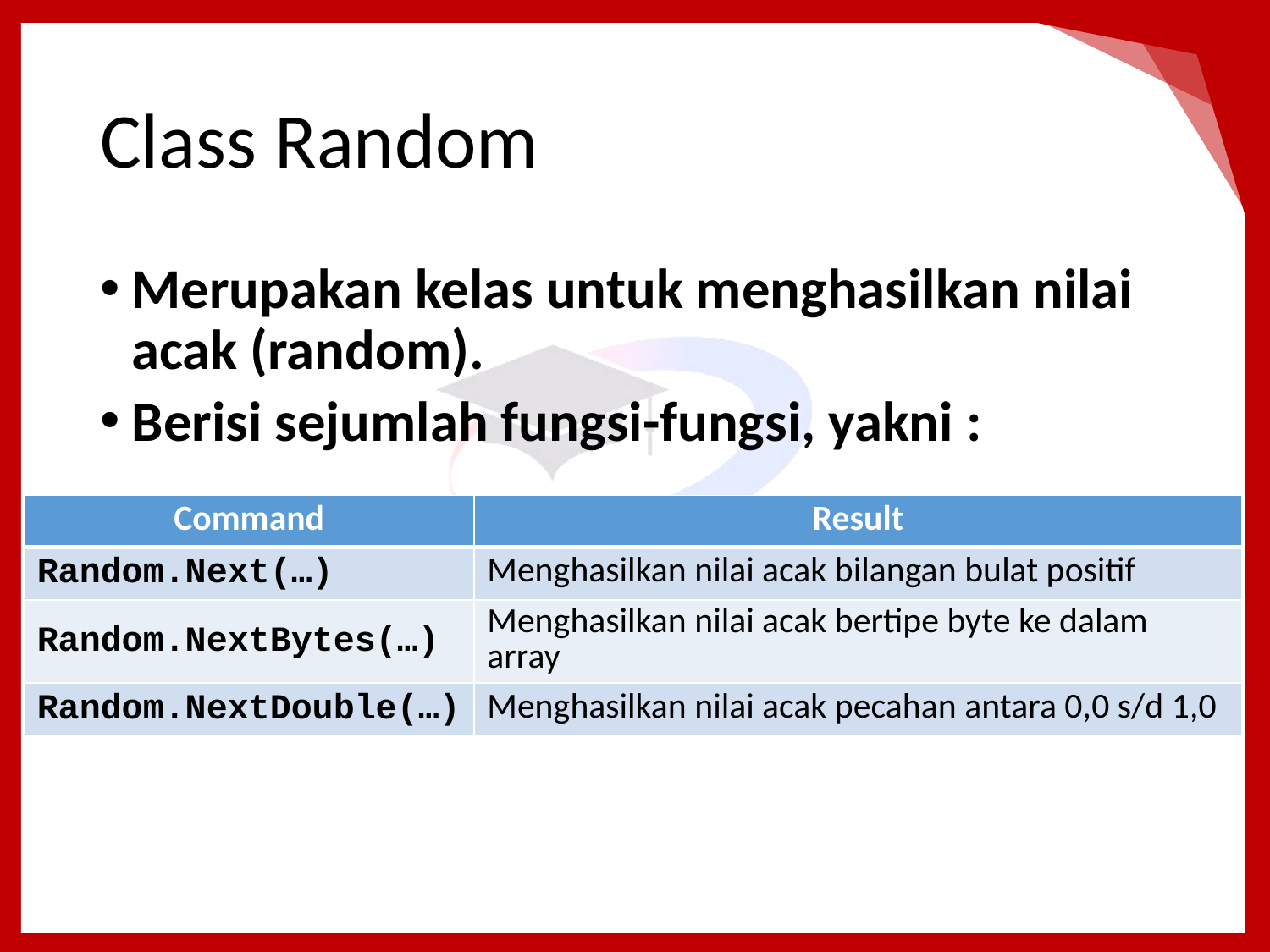

# Class Random
Merupakan kelas untuk menghasilkan nilai acak (random).
Berisi sejumlah fungsi-fungsi, yakni :

| Command | Result |
| --- | --- |
| Random.Next(…) | Menghasilkan nilai acak bilangan bulat positif |
| Random.NextBytes(…) | Menghasilkan nilai acak bertipe byte ke dalam array |
| Random.NextDouble(…) | Menghasilkan nilai acak pecahan antara 0,0 s/d 1,0 |